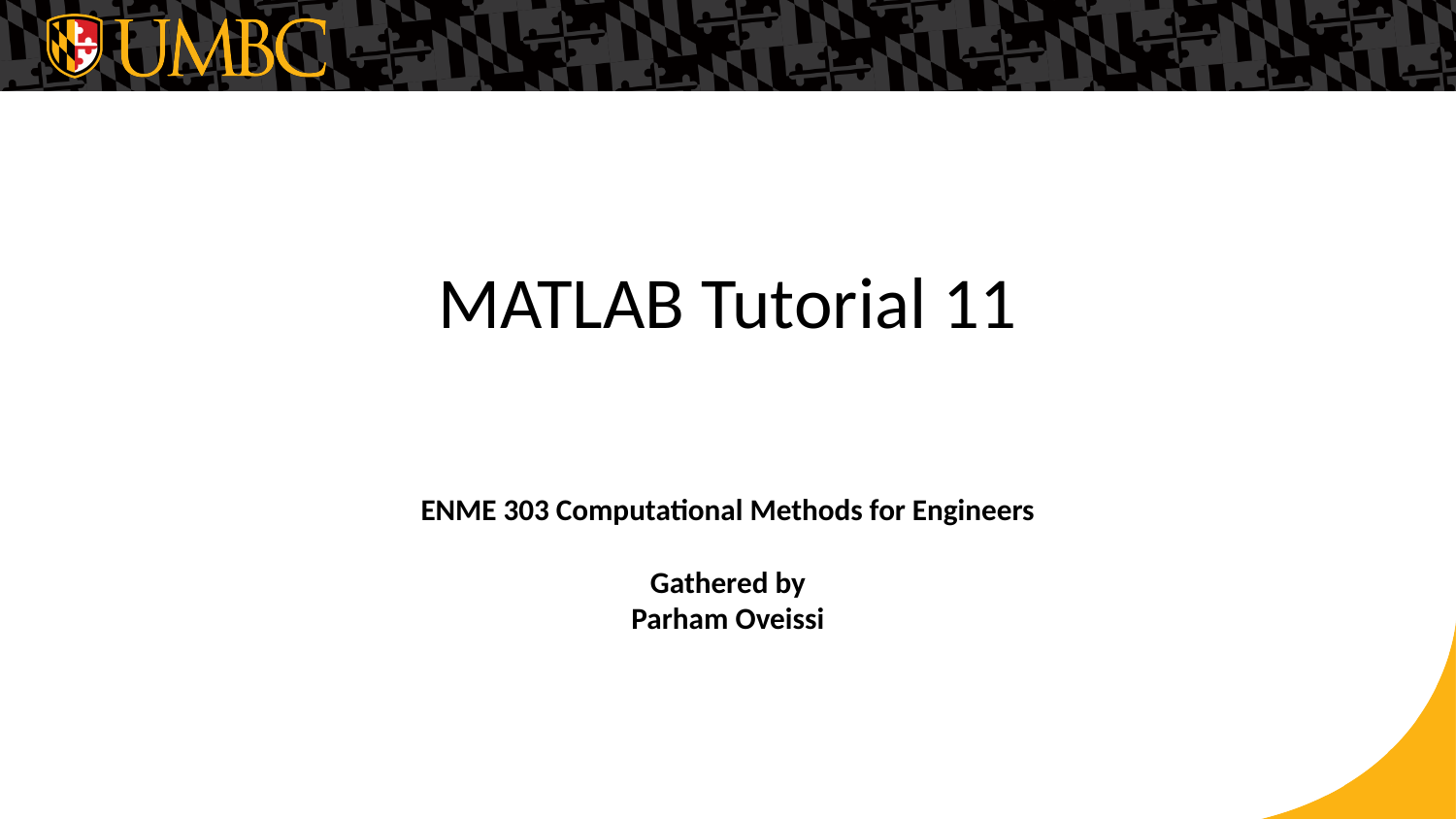

MATLAB Tutorial 11

ENME 303 Computational Methods for Engineers

Gathered by
Parham Oveissi